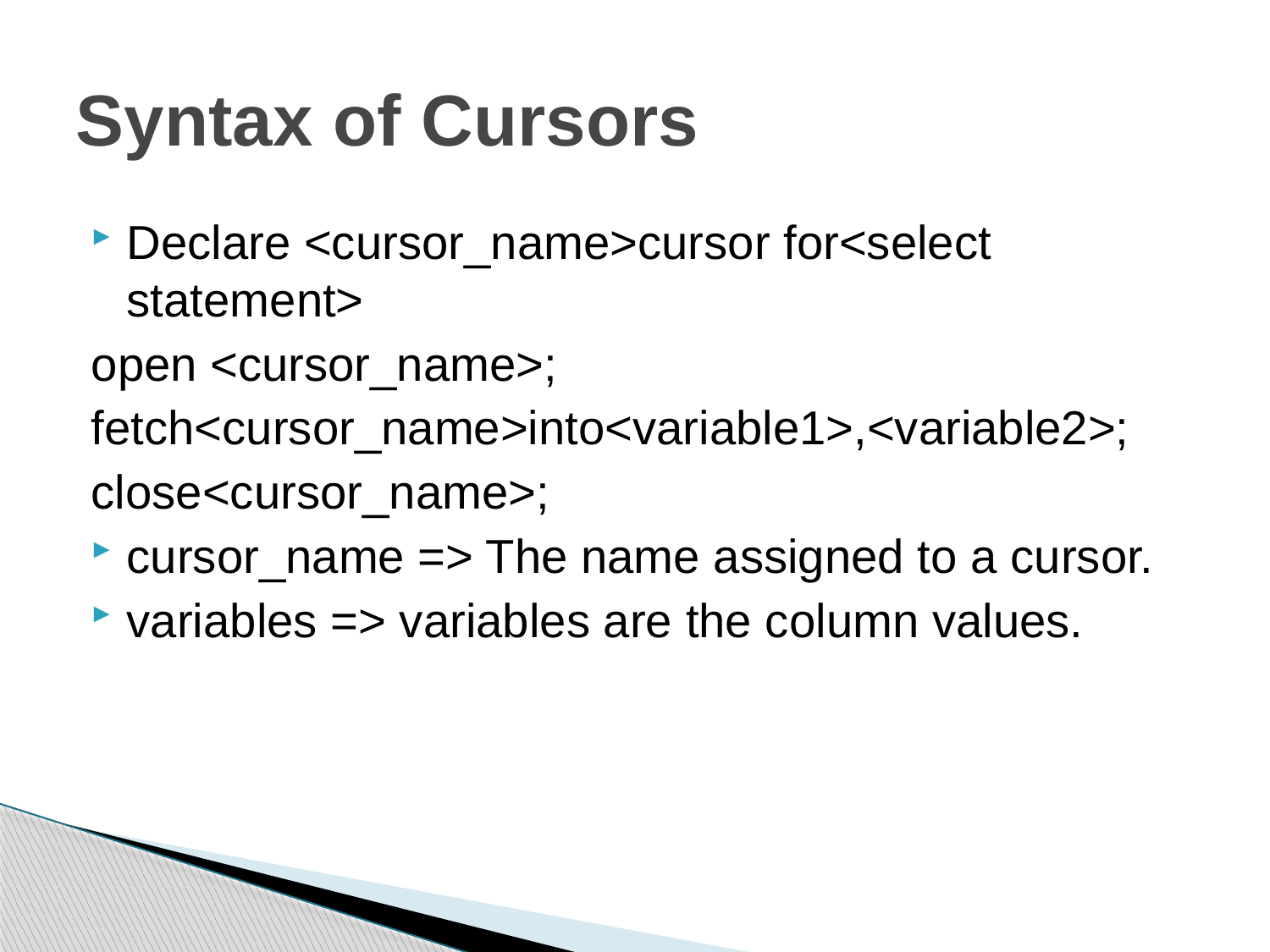

# Syntax of Cursors
Declare <cursor_name>cursor for<select statement>
open <cursor_name>;
fetch<cursor_name>into<variable1>,<variable2>;
close<cursor_name>;
cursor_name => The name assigned to a cursor.
variables => variables are the column values.